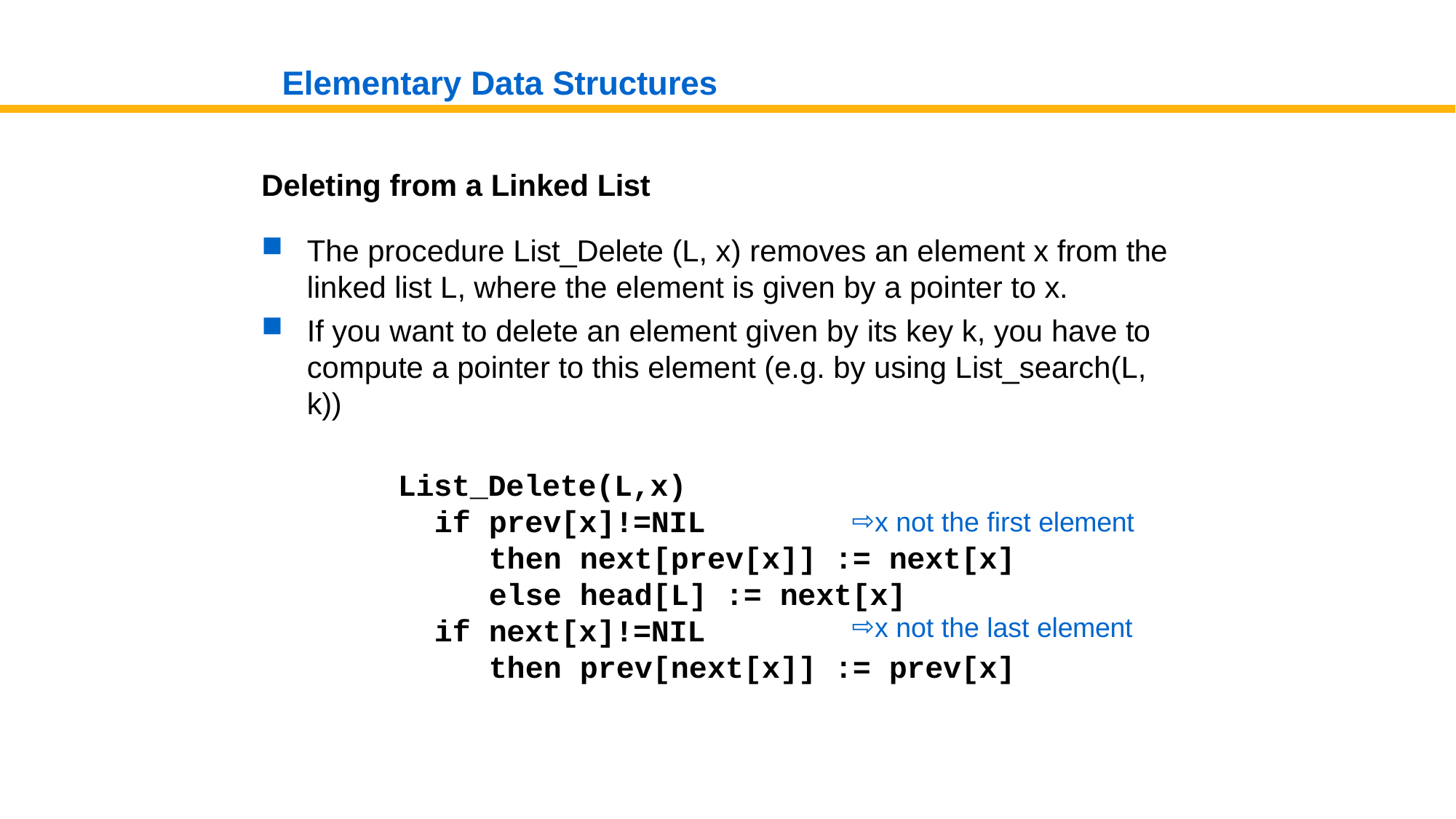

# Elementary Data Structures
Deleting from a Linked List
The procedure List_Delete (L, x) removes an element x from the linked list L, where the element is given by a pointer to x.
If you want to delete an element given by its key k, you have to compute a pointer to this element (e.g. by using List_search(L, k))
List_Delete(L,x) if prev[x]!=NIL
x not the first element
then next[prev[x]] := next[x] else head[L] := next[x]
x not the last element
if next[x]!=NIL
then prev[next[x]] := prev[x]
Data Structures and Algorithms (163)